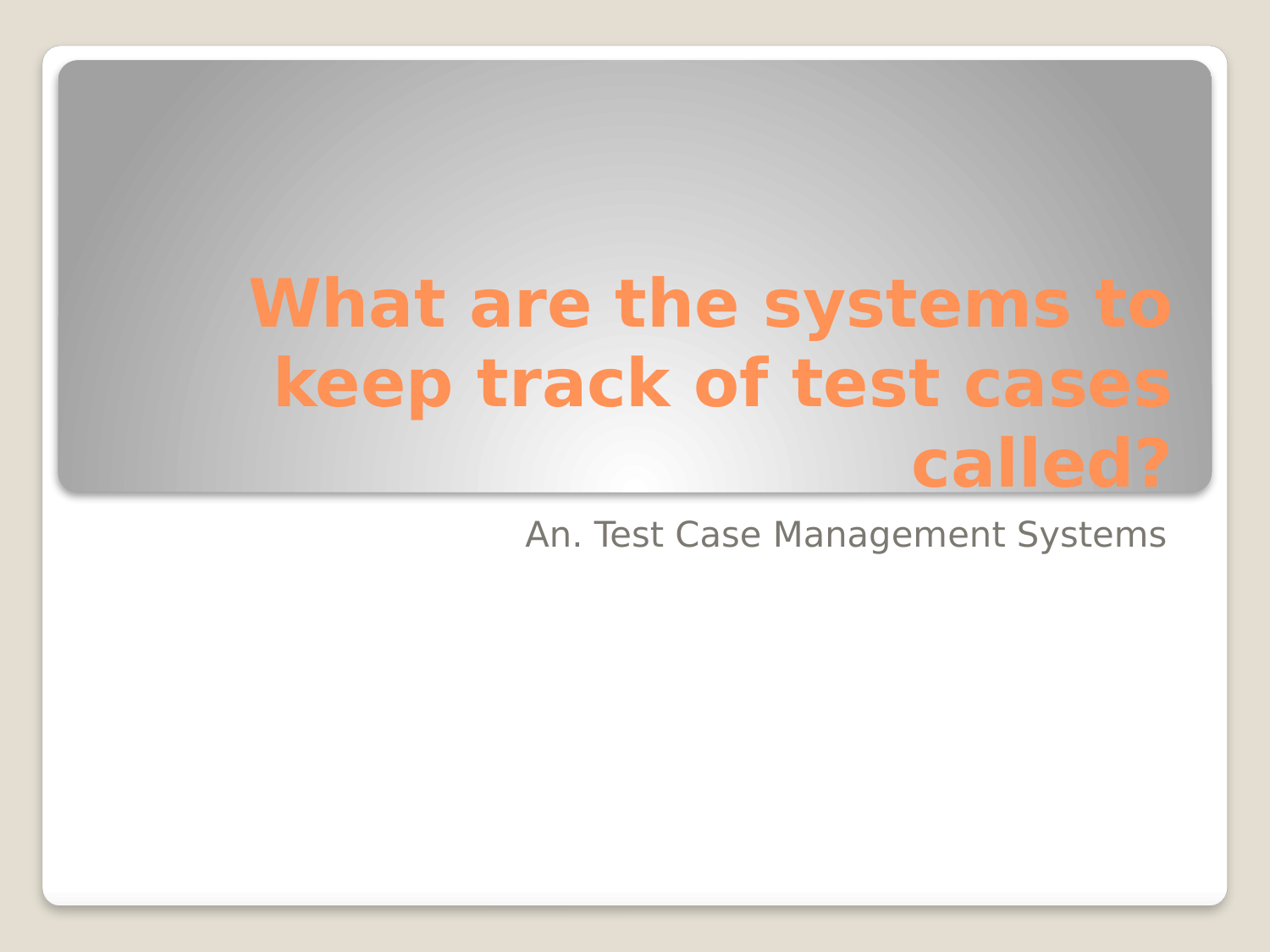

# What are the systems to keep track of test cases called?
An. Test Case Management Systems